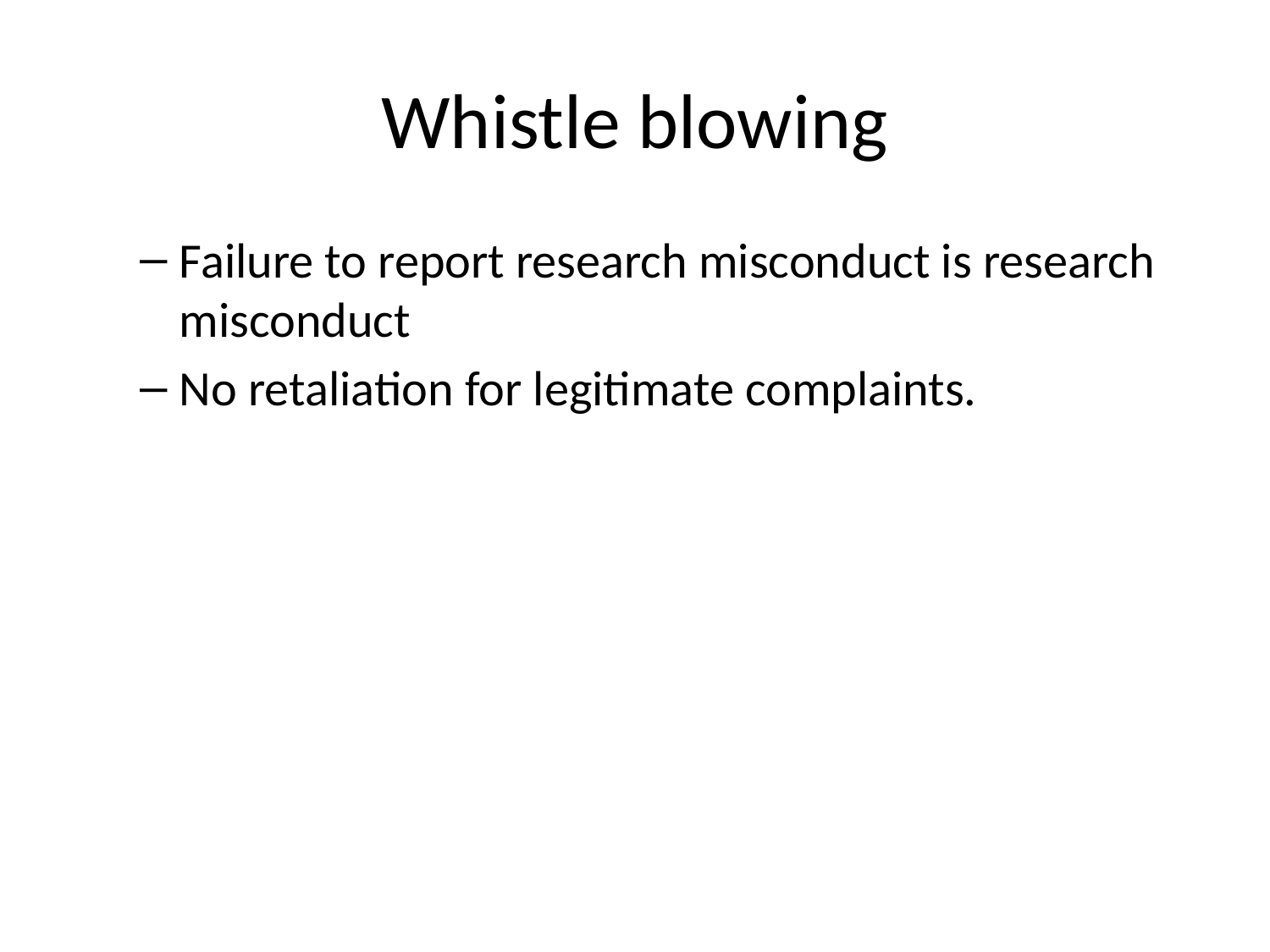

# Whistle blowing
Failure to report research misconduct is research misconduct
No retaliation for legitimate complaints.